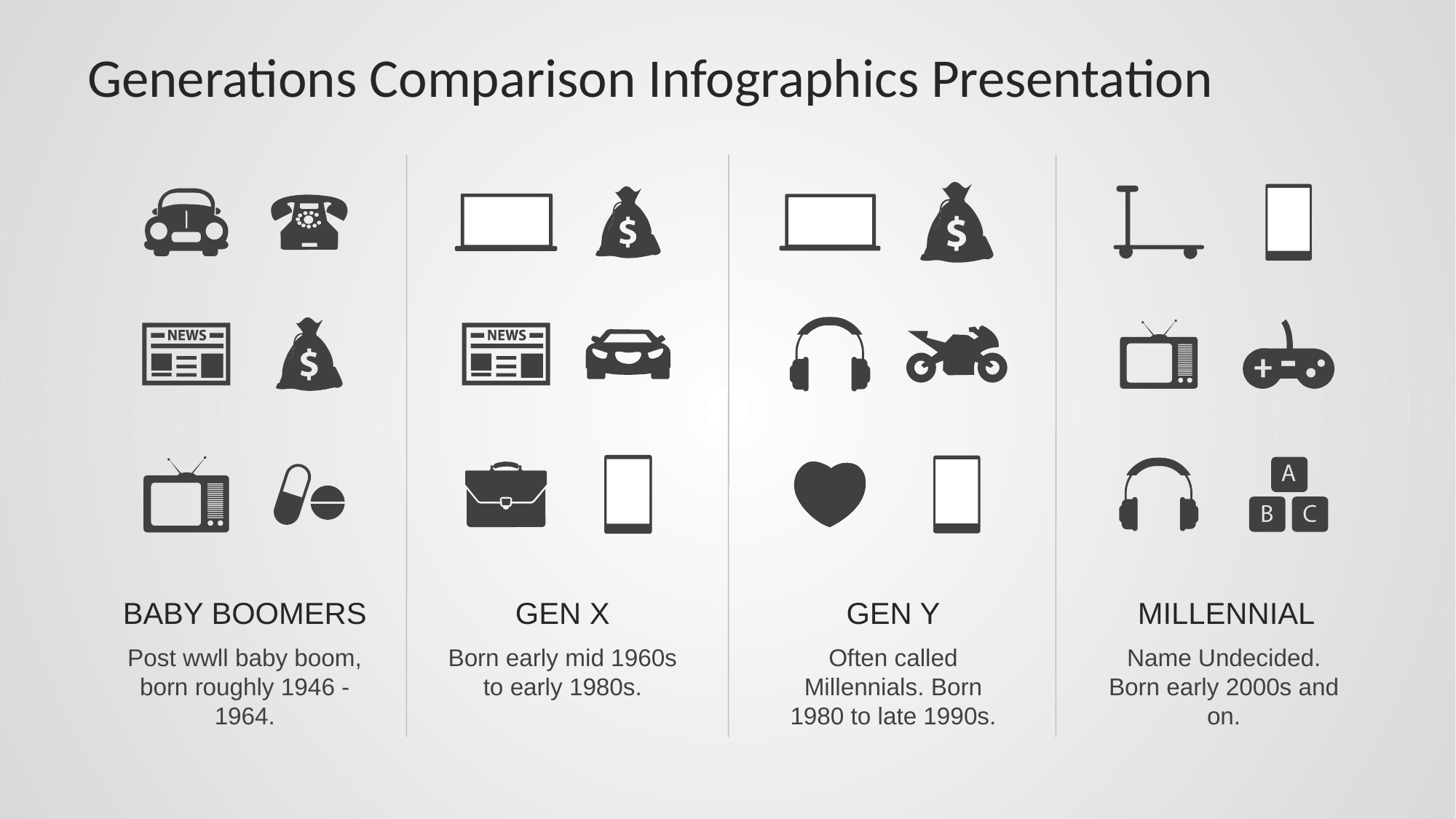

# Generations Comparison Infographics Presentation

BABY BOOMERS
GEN X
GEN Y
MILLENNIAL
Post wwll baby boom, born roughly 1946 -1964.
Born early mid 1960s to early 1980s.
Often called Millennials. Born 1980 to late 1990s.
Name Undecided. Born early 2000s and on.